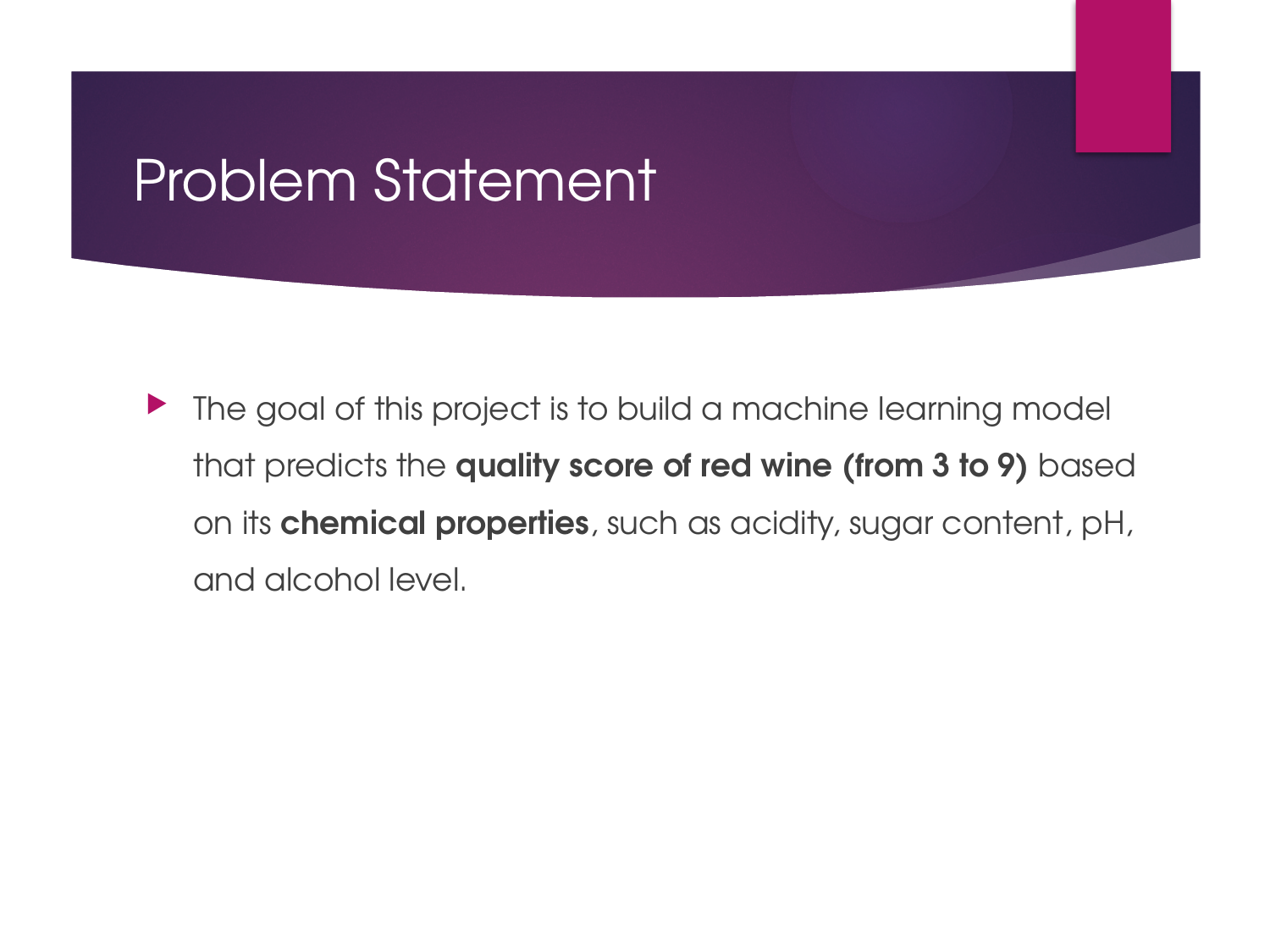

# Problem Statement
The goal of this project is to build a machine learning model that predicts the quality score of red wine (from 3 to 9) based on its chemical properties, such as acidity, sugar content, pH, and alcohol level.